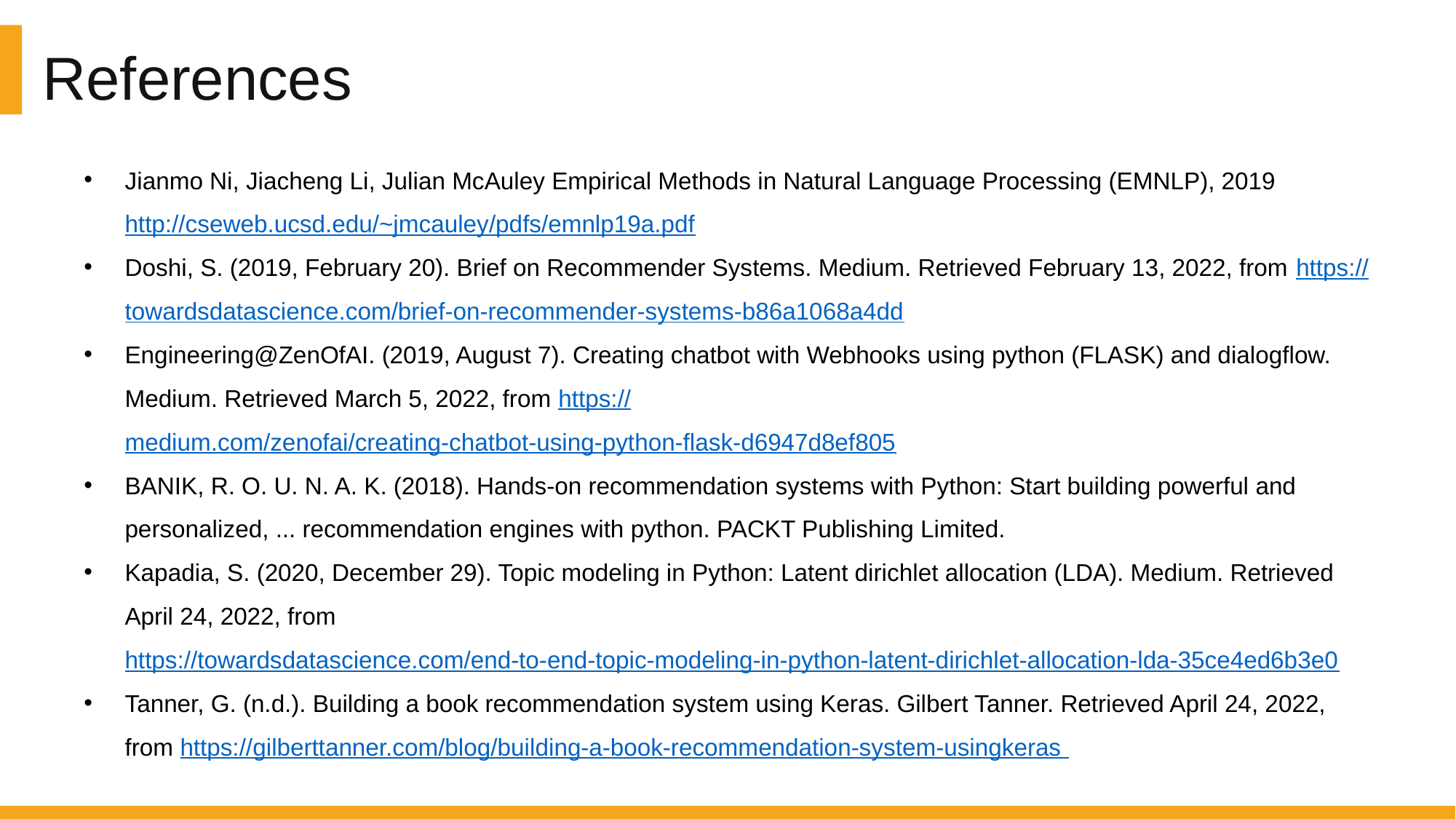

References
Jianmo Ni, Jiacheng Li, Julian McAuley Empirical Methods in Natural Language Processing (EMNLP), 2019 http://cseweb.ucsd.edu/~jmcauley/pdfs/emnlp19a.pdf
Doshi, S. (2019, February 20). Brief on Recommender Systems. Medium. Retrieved February 13, 2022, from https://towardsdatascience.com/brief-on-recommender-systems-b86a1068a4dd
Engineering@ZenOfAI. (2019, August 7). Creating chatbot with Webhooks using python (FLASK) and dialogflow. Medium. Retrieved March 5, 2022, from https://medium.com/zenofai/creating-chatbot-using-python-flask-d6947d8ef805
BANIK, R. O. U. N. A. K. (2018). Hands-on recommendation systems with Python: Start building powerful and personalized, ... recommendation engines with python. PACKT Publishing Limited.
Kapadia, S. (2020, December 29). Topic modeling in Python: Latent dirichlet allocation (LDA). Medium. Retrieved April 24, 2022, from https://towardsdatascience.com/end-to-end-topic-modeling-in-python-latent-dirichlet-allocation-lda-35ce4ed6b3e0
Tanner, G. (n.d.). Building a book recommendation system using Keras. Gilbert Tanner. Retrieved April 24, 2022, from https://gilberttanner.com/blog/building-a-book-recommendation-system-usingkeras